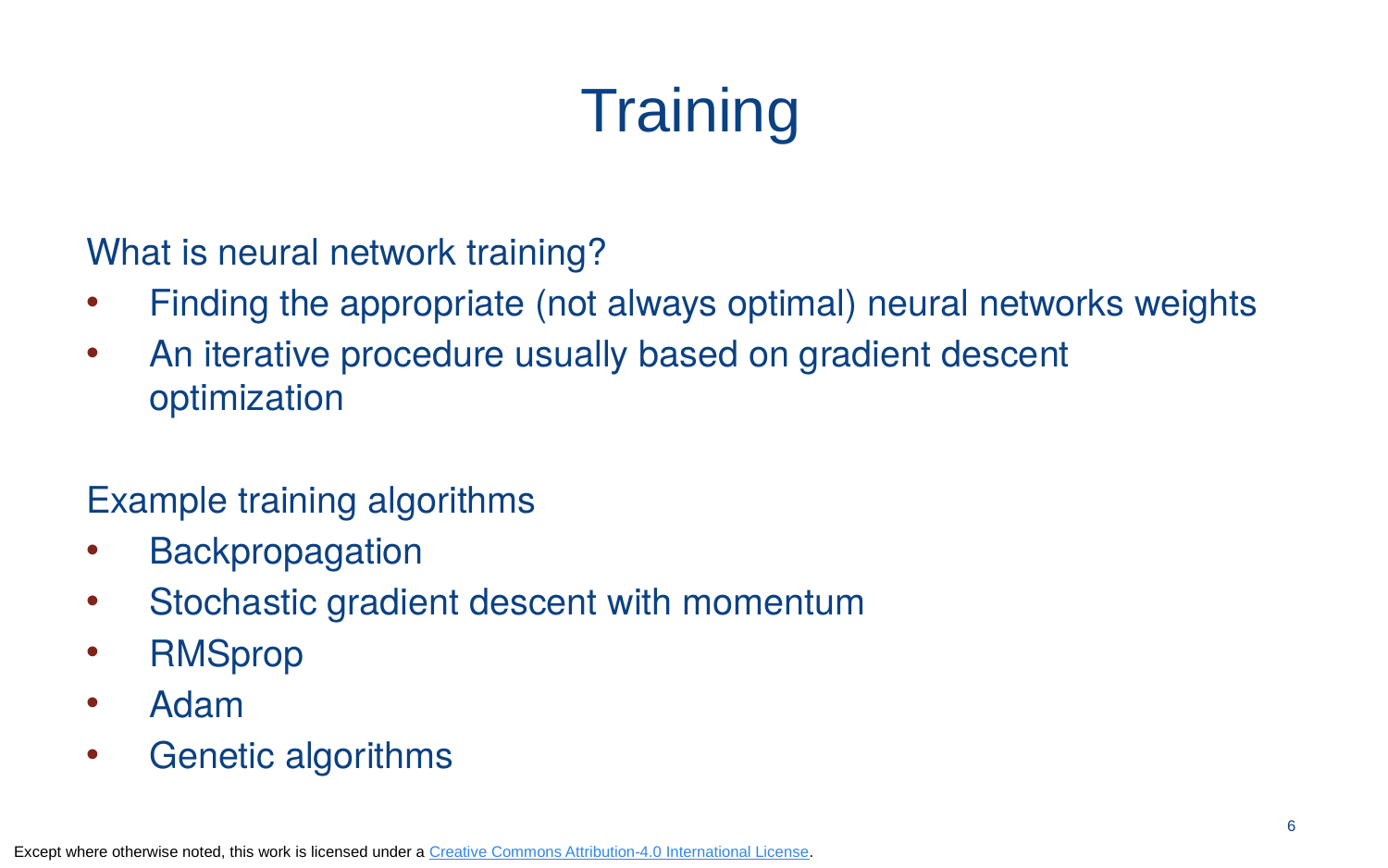

# Training
What is neural network training?
Finding the appropriate (not always optimal) neural networks weights
An iterative procedure usually based on gradient descent optimization

Example training algorithms
Backpropagation
Stochastic gradient descent with momentum
RMSprop
Adam
Genetic algorithms

6